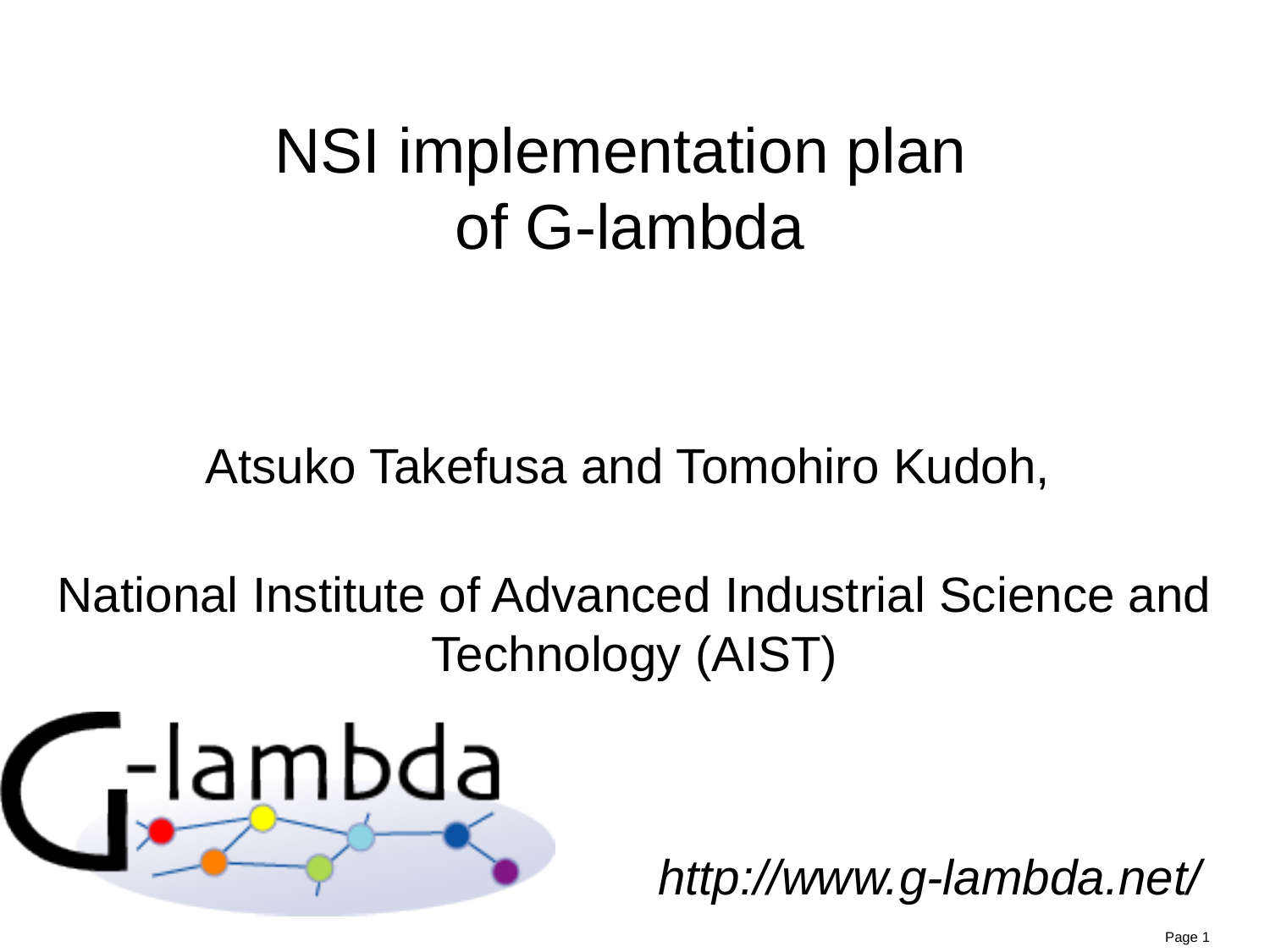

# NSI implementation plan of G-lambda
Atsuko Takefusa and Tomohiro Kudoh,
National Institute of Advanced Industrial Science and Technology (AIST)
http://www.g-lambda.net/